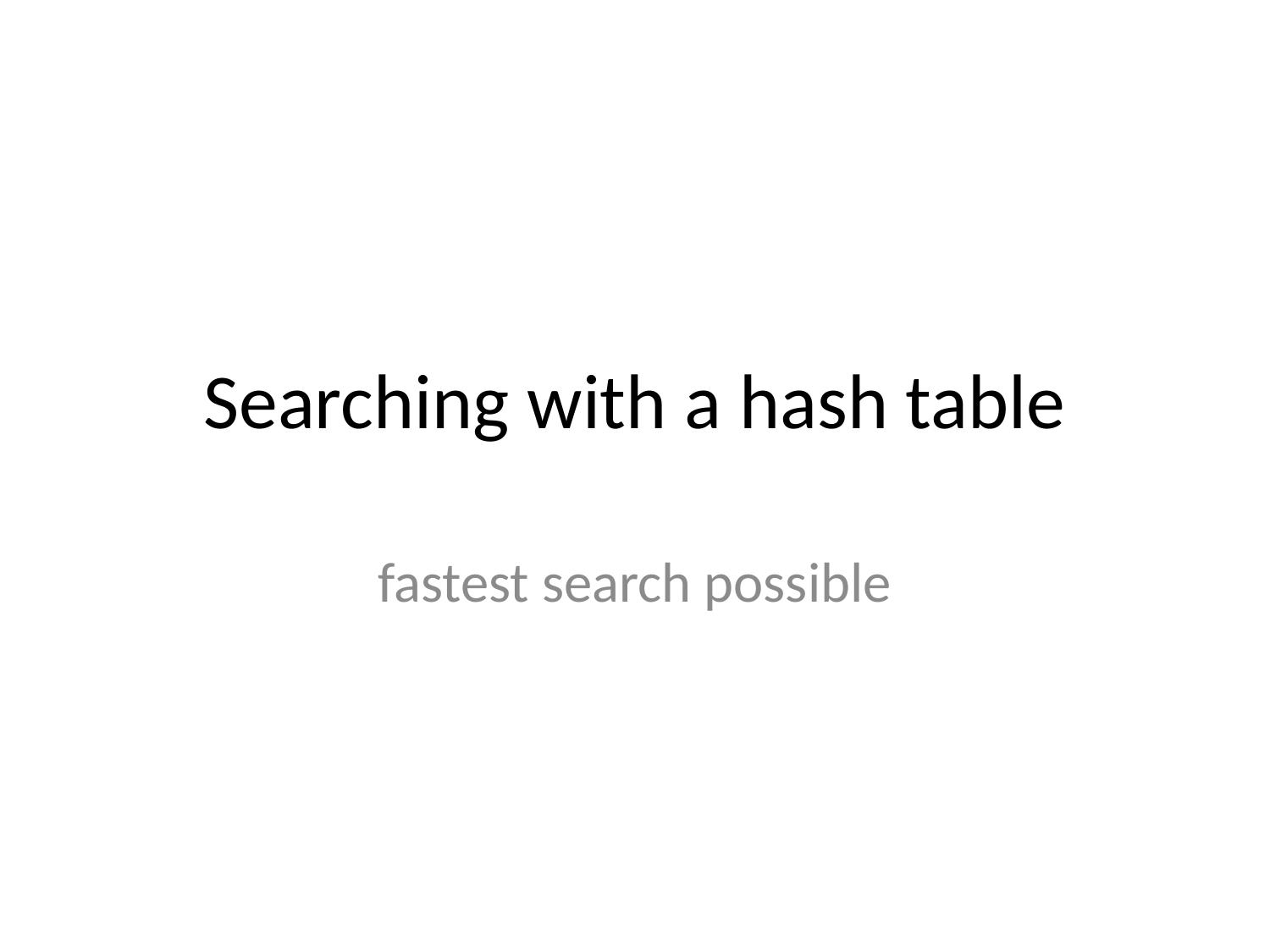

# Searching with a hash table
fastest search possible